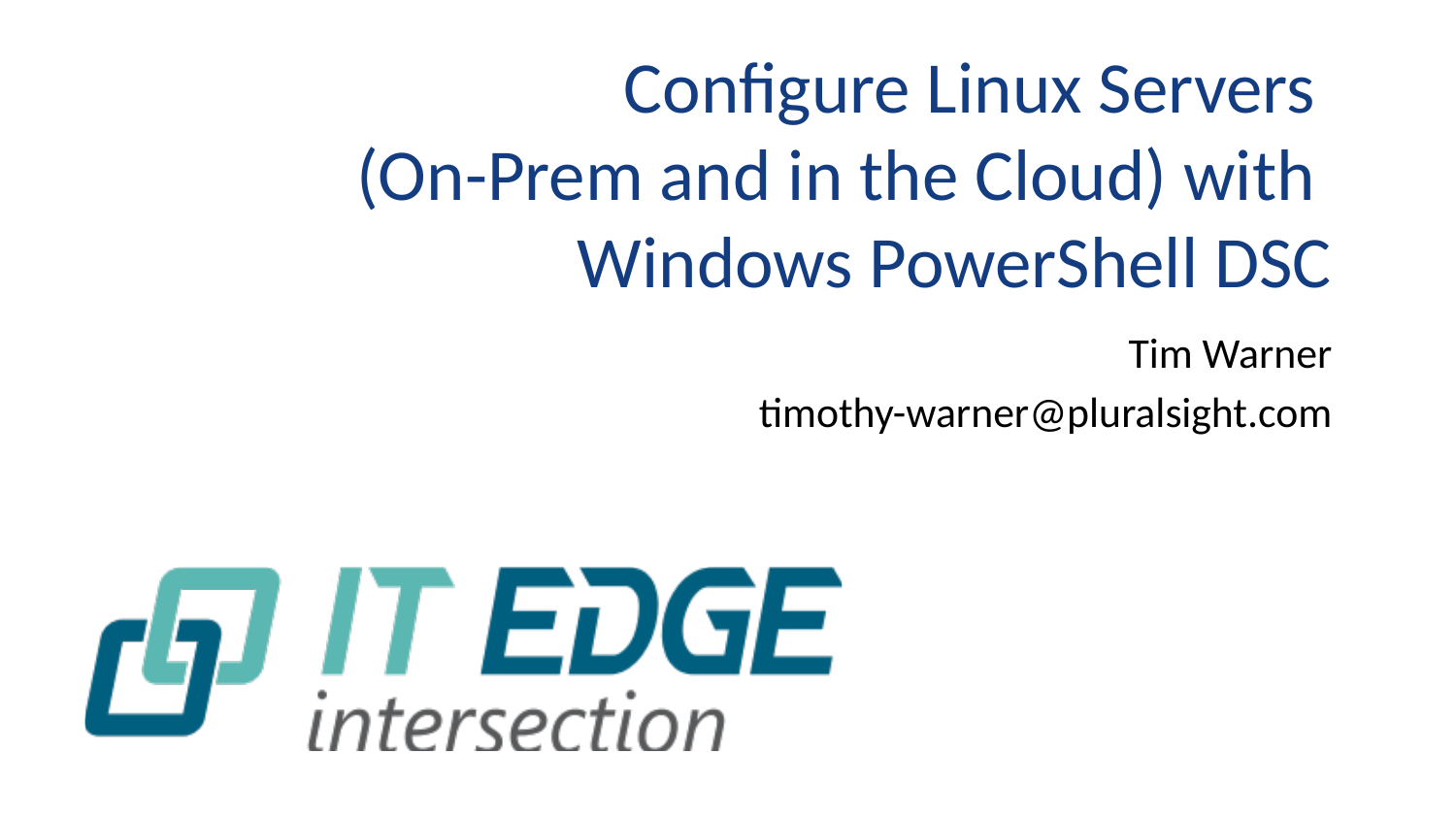

# Configure Linux Servers (On-Prem and in the Cloud) with Windows PowerShell DSC
Tim Warner
timothy-warner@pluralsight.com